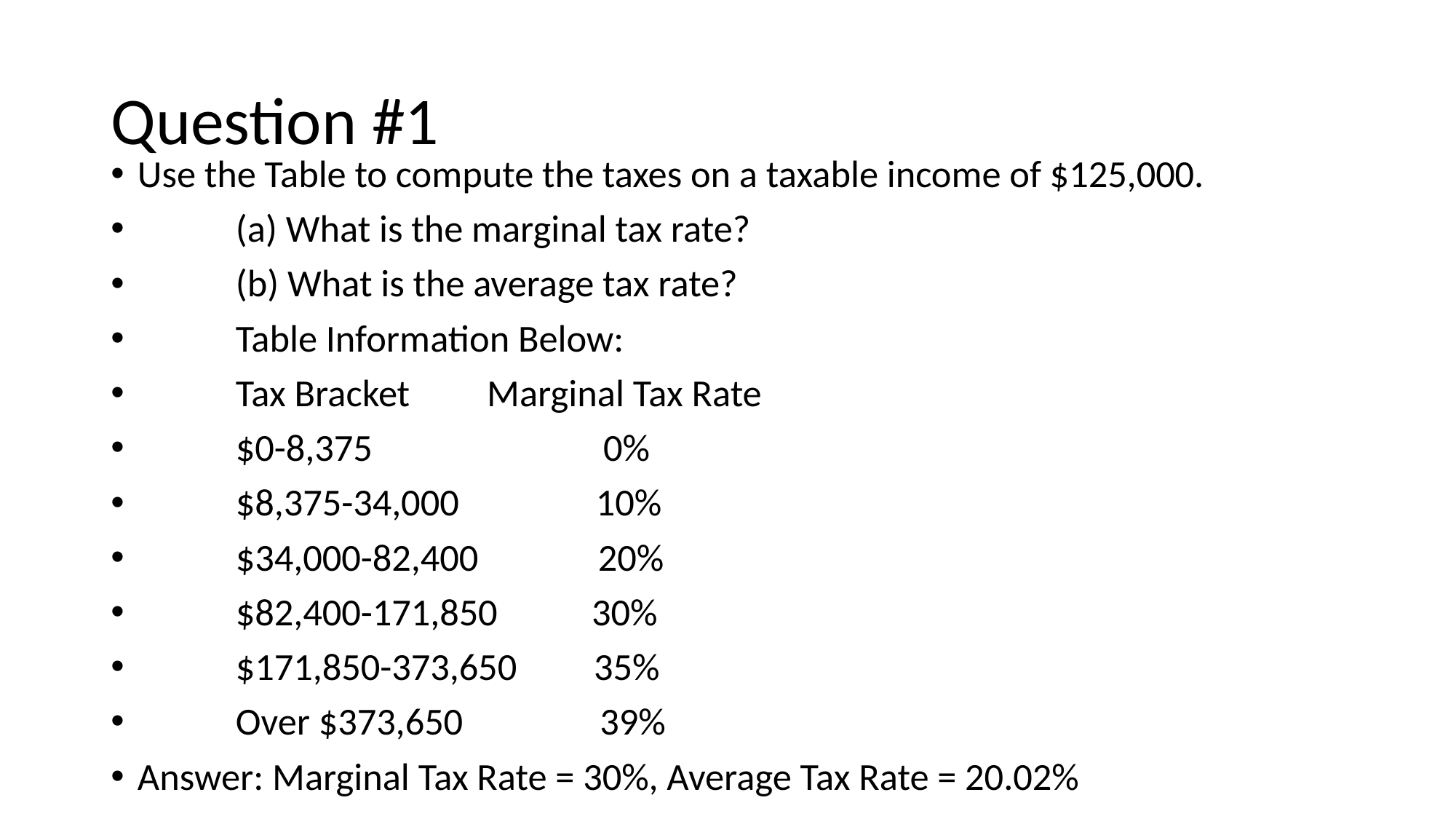

# Question #1
Use the Table to compute the taxes on a taxable income of $125,000.
	(a) What is the marginal tax rate?
	(b) What is the average tax rate?
	Table Information Below:
	Tax Bracket         Marginal Tax Rate
	$0-8,375                           0%
	$8,375-34,000                10%
	$34,000-82,400              20%
	$82,400-171,850           30%
	$171,850-373,650         35%
	Over $373,650                39%
Answer: Marginal Tax Rate = 30%, Average Tax Rate = 20.02%